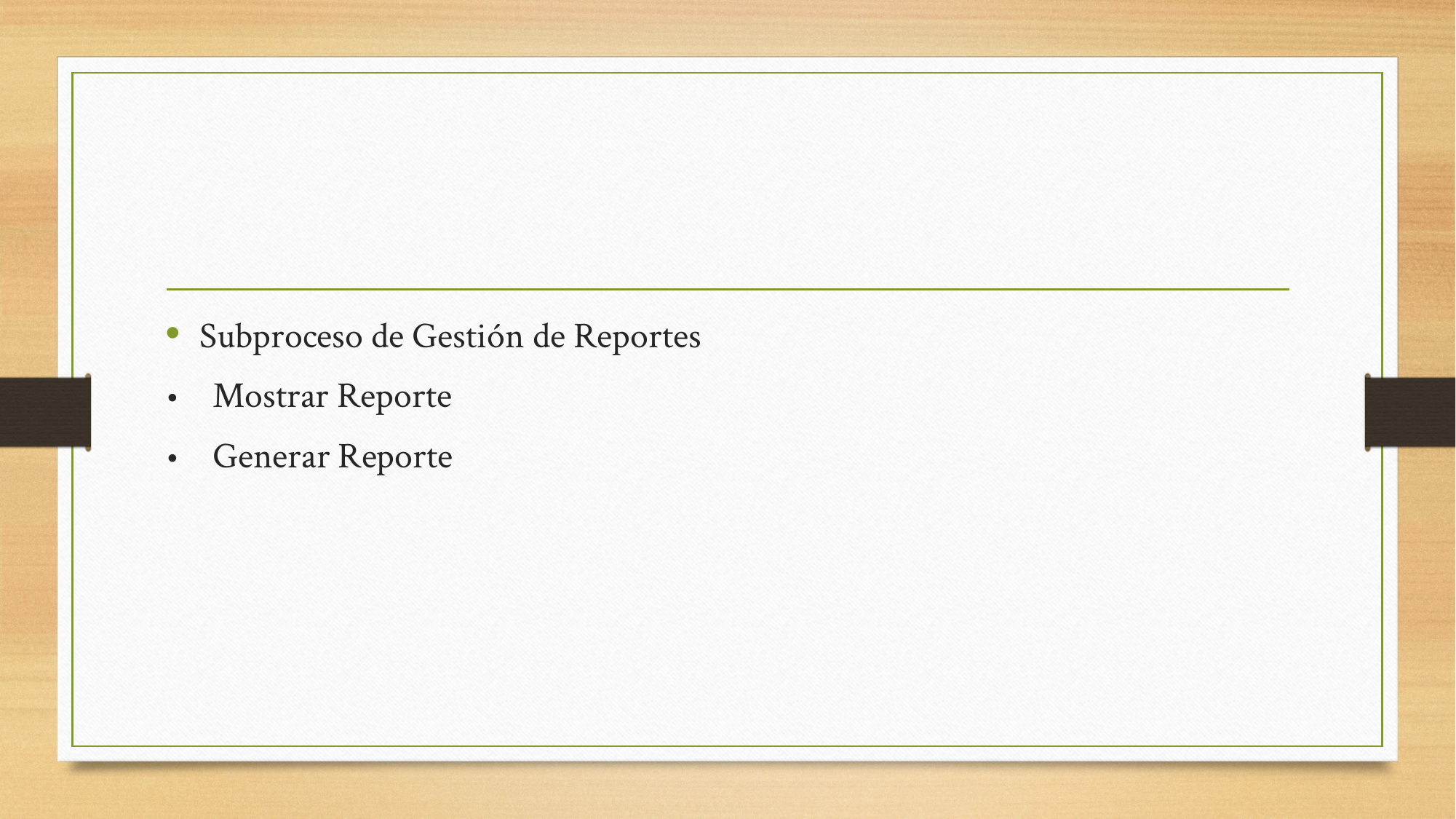

Subproceso de Gestión de Reportes
•    Mostrar Reporte
•    Generar Reporte